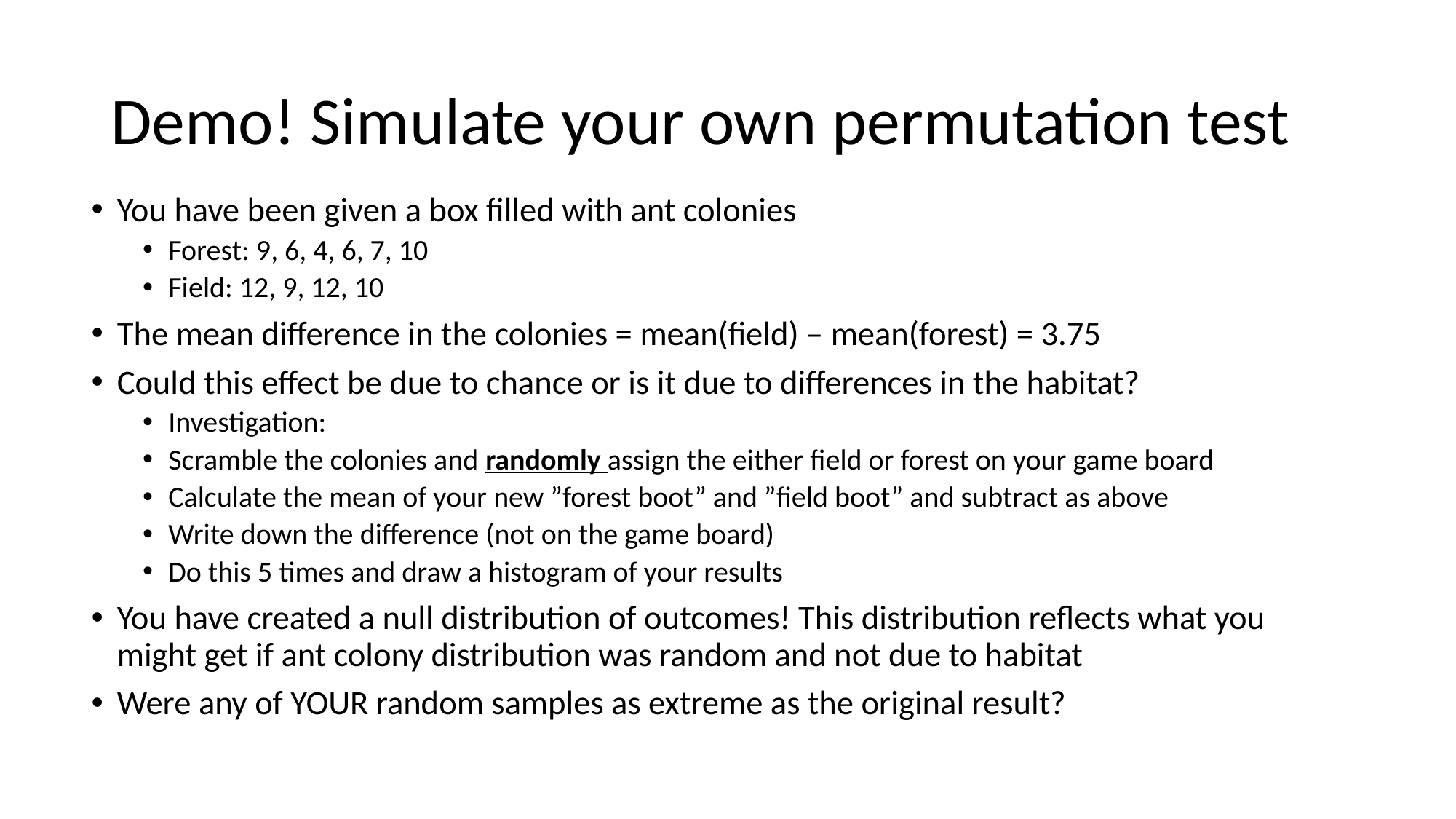

# Demo! Simulate your own permutation test
You have been given a box filled with ant colonies
Forest: 9, 6, 4, 6, 7, 10
Field: 12, 9, 12, 10
The mean difference in the colonies = mean(field) – mean(forest) = 3.75
Could this effect be due to chance or is it due to differences in the habitat?
Investigation:
Scramble the colonies and randomly assign the either field or forest on your game board
Calculate the mean of your new ”forest boot” and ”field boot” and subtract as above
Write down the difference (not on the game board)
Do this 5 times and draw a histogram of your results
You have created a null distribution of outcomes! This distribution reflects what you might get if ant colony distribution was random and not due to habitat
Were any of YOUR random samples as extreme as the original result?